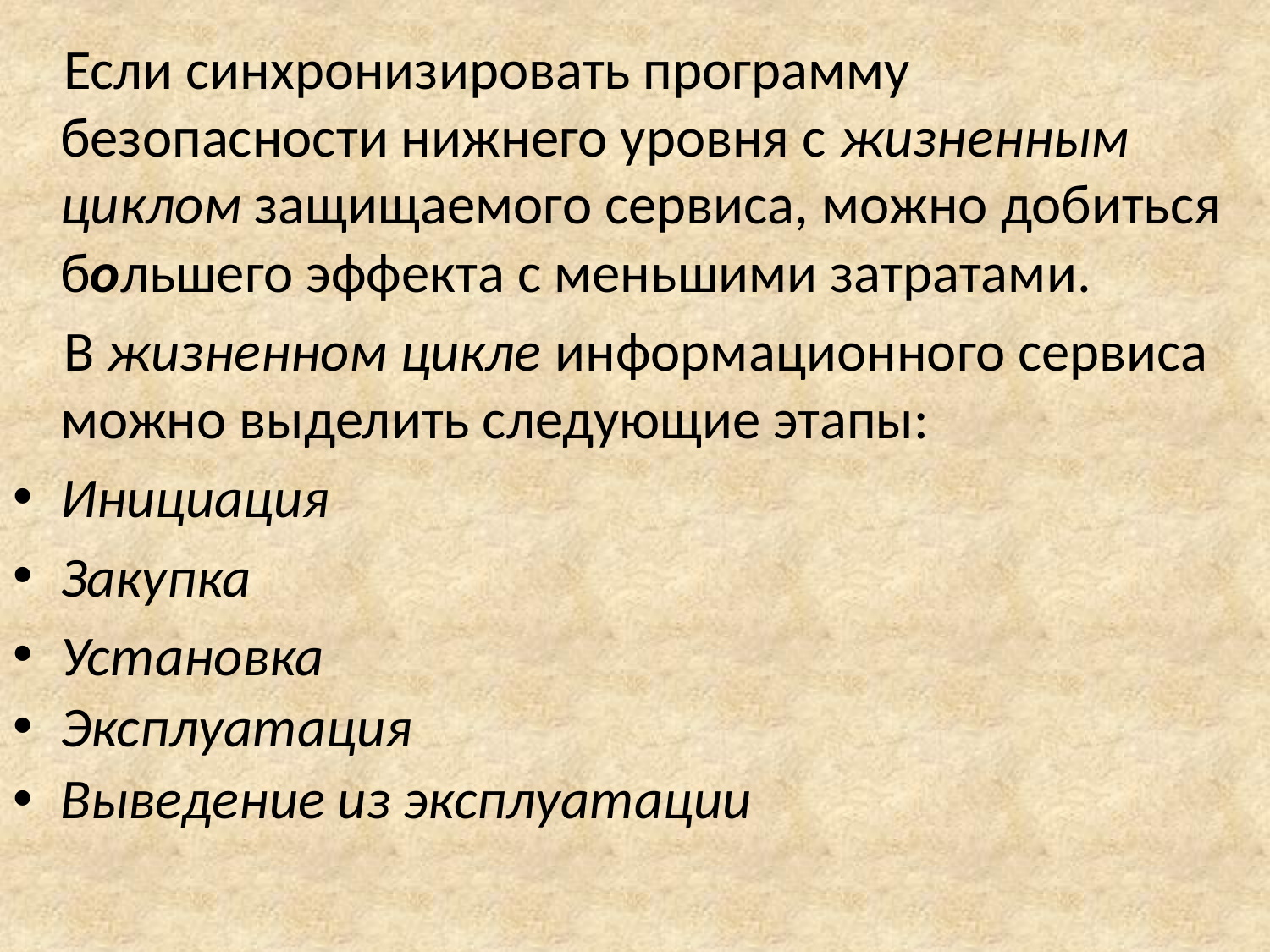

Если синхронизировать программу безопасности нижнего уровня с жизненным циклом защищаемого сервиса, можно добиться большего эффекта с меньшими затратами.
    В жизненном цикле информационного сервиса можно выделить следующие этапы:
Инициация
Закупка
Установка
Эксплуатация
Выведение из эксплуатации